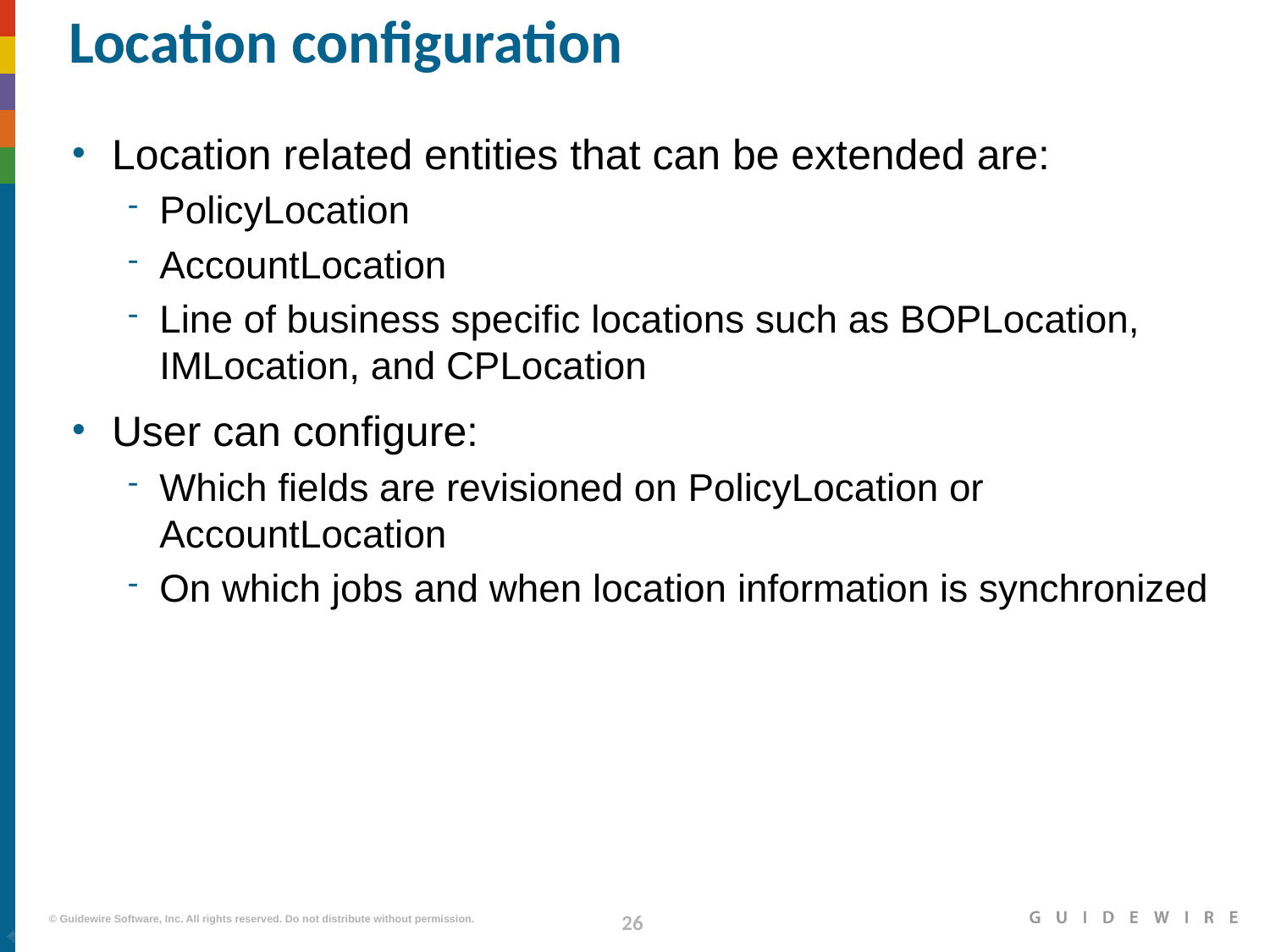

# Location configuration
Location related entities that can be extended are:
PolicyLocation
AccountLocation
Line of business specific locations such as BOPLocation, IMLocation, and CPLocation
User can configure:
Which fields are revisioned on PolicyLocation or AccountLocation
On which jobs and when location information is synchronized